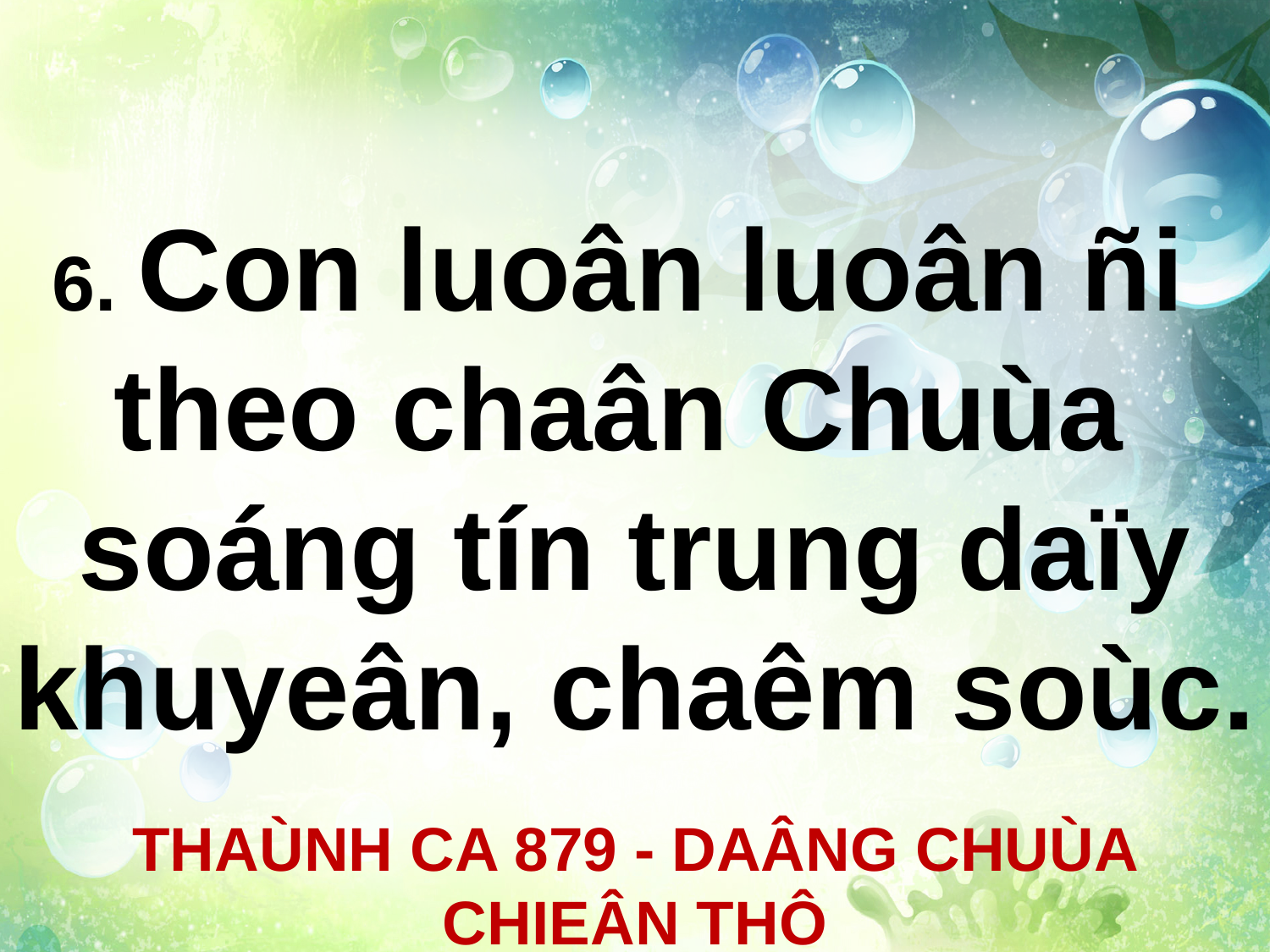

6. Con luoân luoân ñi
theo chaân Chuùa
soáng tín trung daïy khuyeân, chaêm soùc.
THAÙNH CA 879 - DAÂNG CHUÙA CHIEÂN THÔ